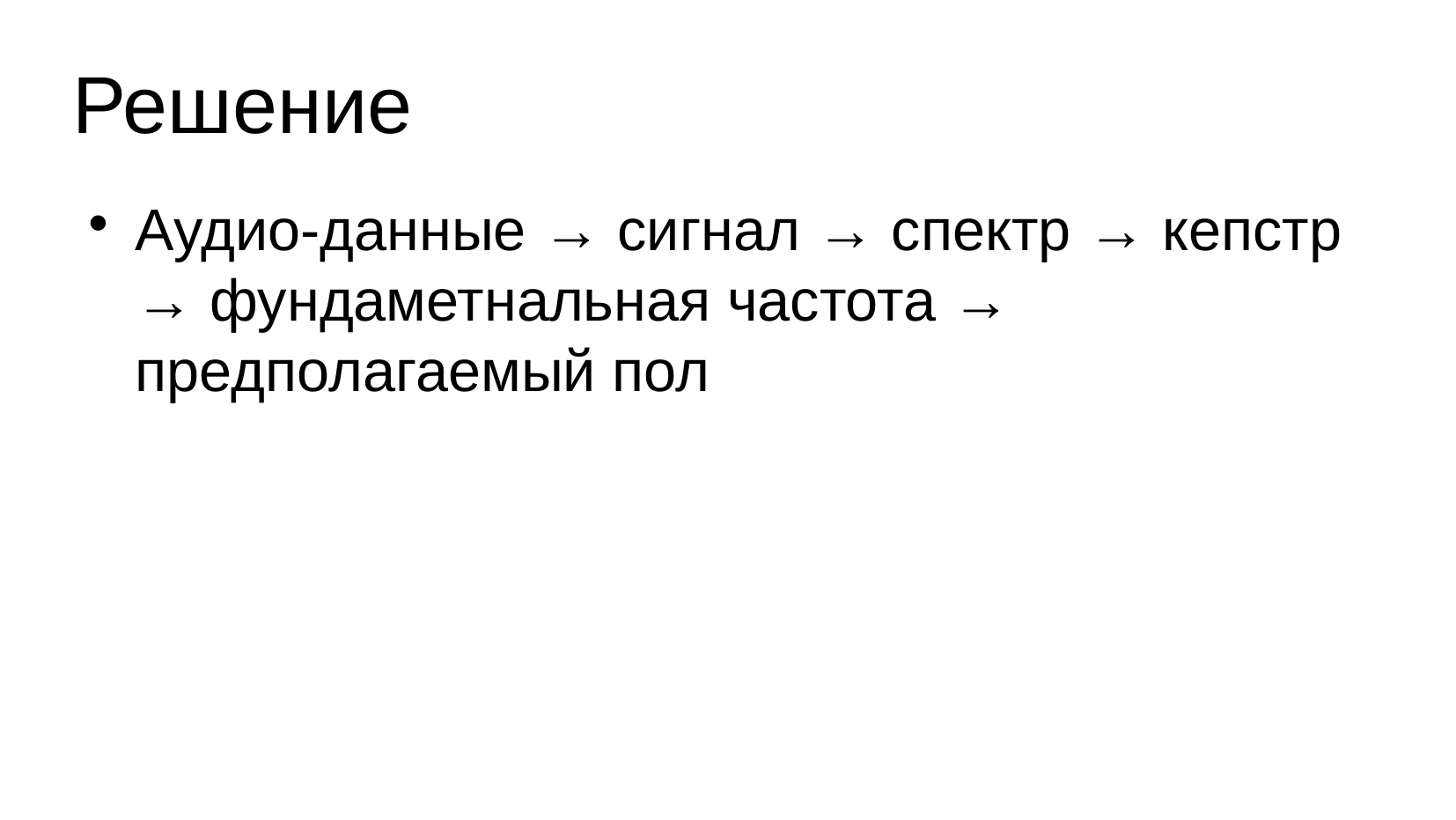

Решение
Аудио-данные → сигнал → спектр → кепстр → фундаметнальная частота → предполагаемый пол